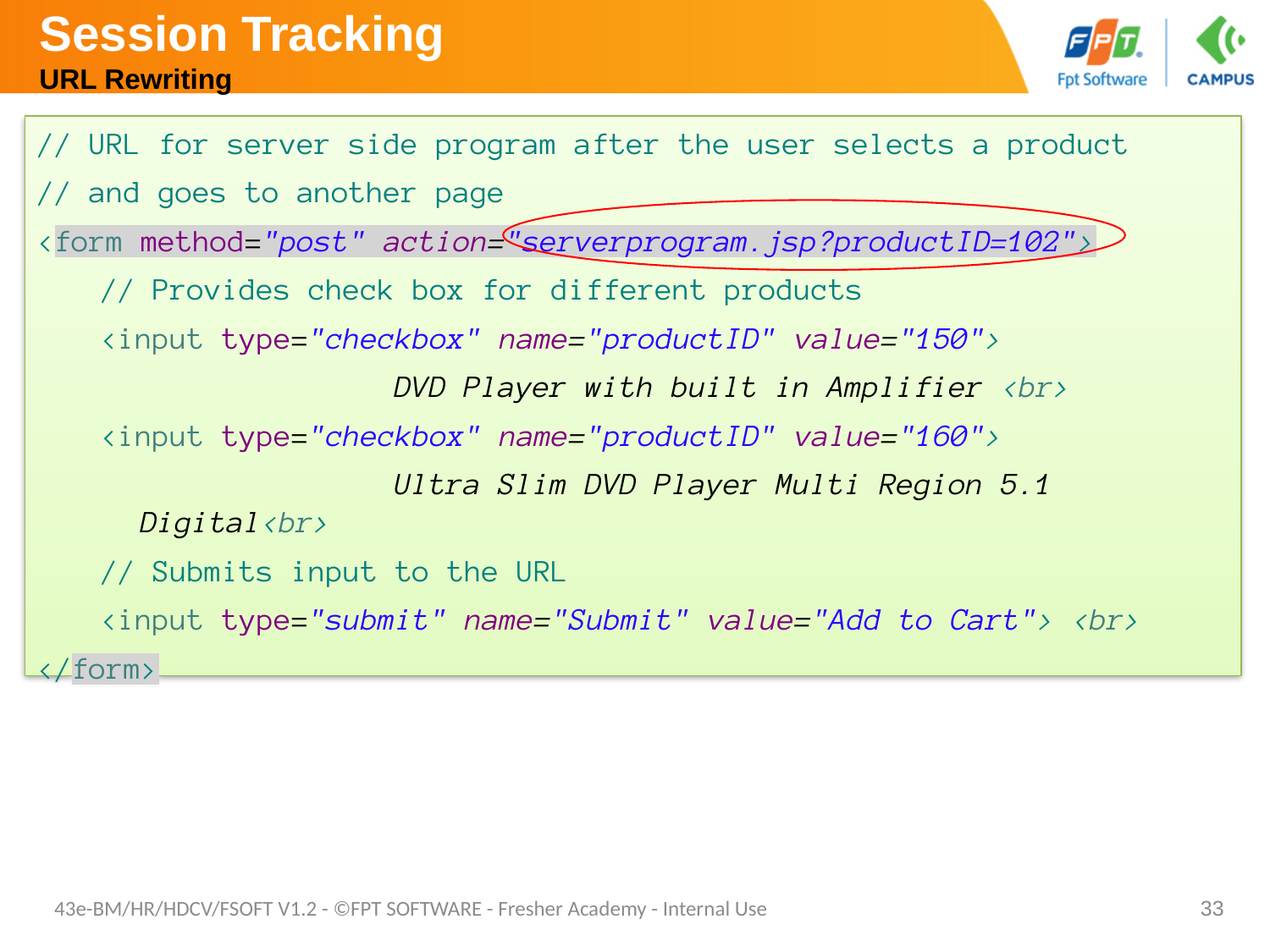

# Session Tracking URL Rewriting

// URL for server side program after the user selects a product
// and goes to another page
<form method="post" action="serverprogram.jsp?productID=102">
// Provides check box for different products
<input type="checkbox" name="productID" value="150">
			DVD Player with built in Amplifier <br>
<input type="checkbox" name="productID" value="160">
			Ultra Slim DVD Player Multi Region 5.1 Digital<br>
// Submits input to the URL
<input type="submit" name="Submit" value="Add to Cart"> <br>
</form>

43e-BM/HR/HDCV/FSOFT V1.2 - ©FPT SOFTWARE - Fresher Academy - Internal Use
33